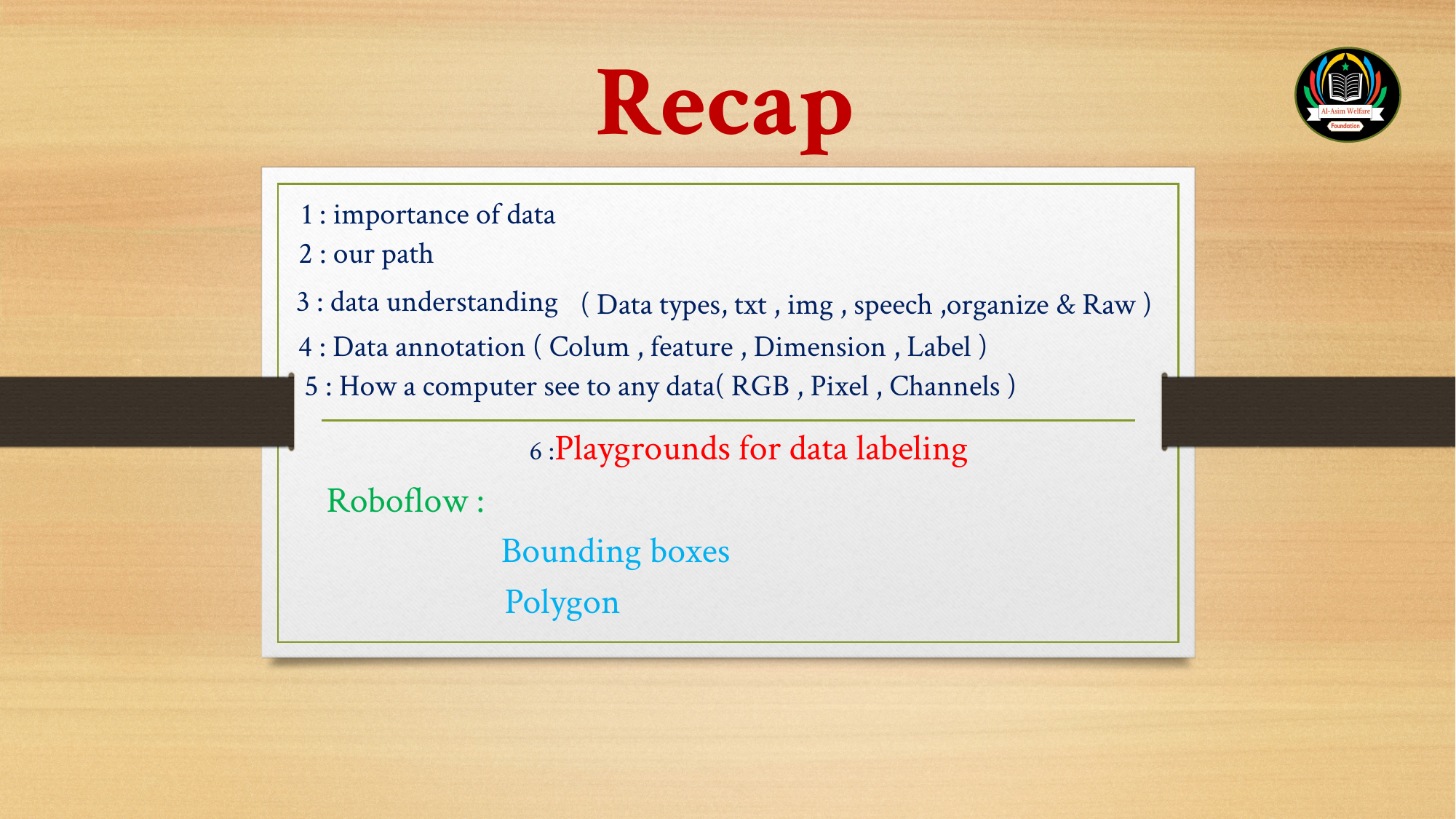

Recap

1 : importance of data
2 : our path
3 : data understanding
( Data types, txt , img , speech ,organize & Raw )
4 : Data annotation ( Colum , feature , Dimension , Label )
5 : How a computer see to any data( RGB , Pixel , Channels )
6 :Playgrounds for data labeling
Roboflow :
Bounding boxes
Polygon